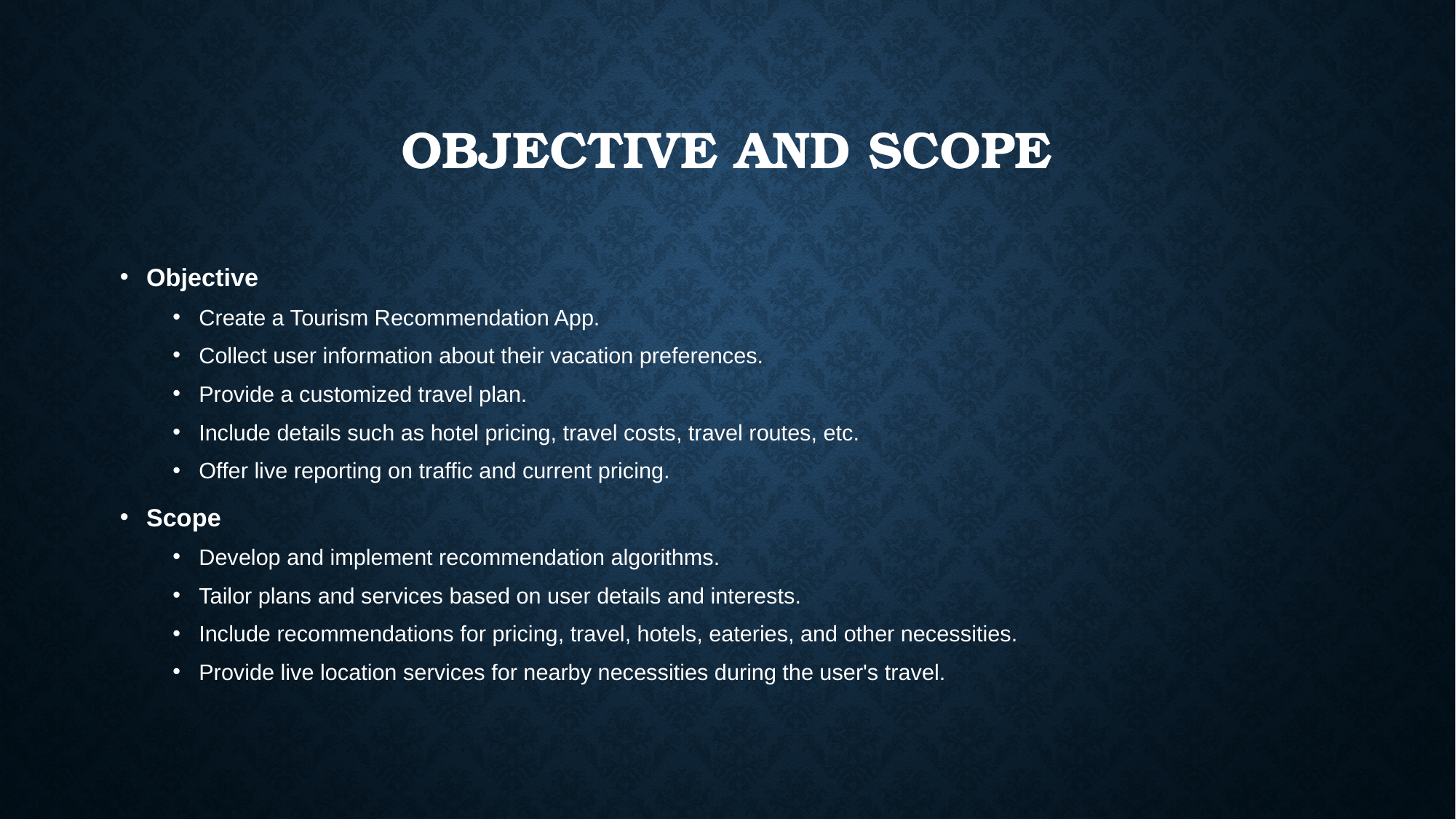

# Objective and Scope
Objective
Create a Tourism Recommendation App.
Collect user information about their vacation preferences.
Provide a customized travel plan.
Include details such as hotel pricing, travel costs, travel routes, etc.
Offer live reporting on traffic and current pricing.
Scope
Develop and implement recommendation algorithms.
Tailor plans and services based on user details and interests.
Include recommendations for pricing, travel, hotels, eateries, and other necessities.
Provide live location services for nearby necessities during the user's travel.